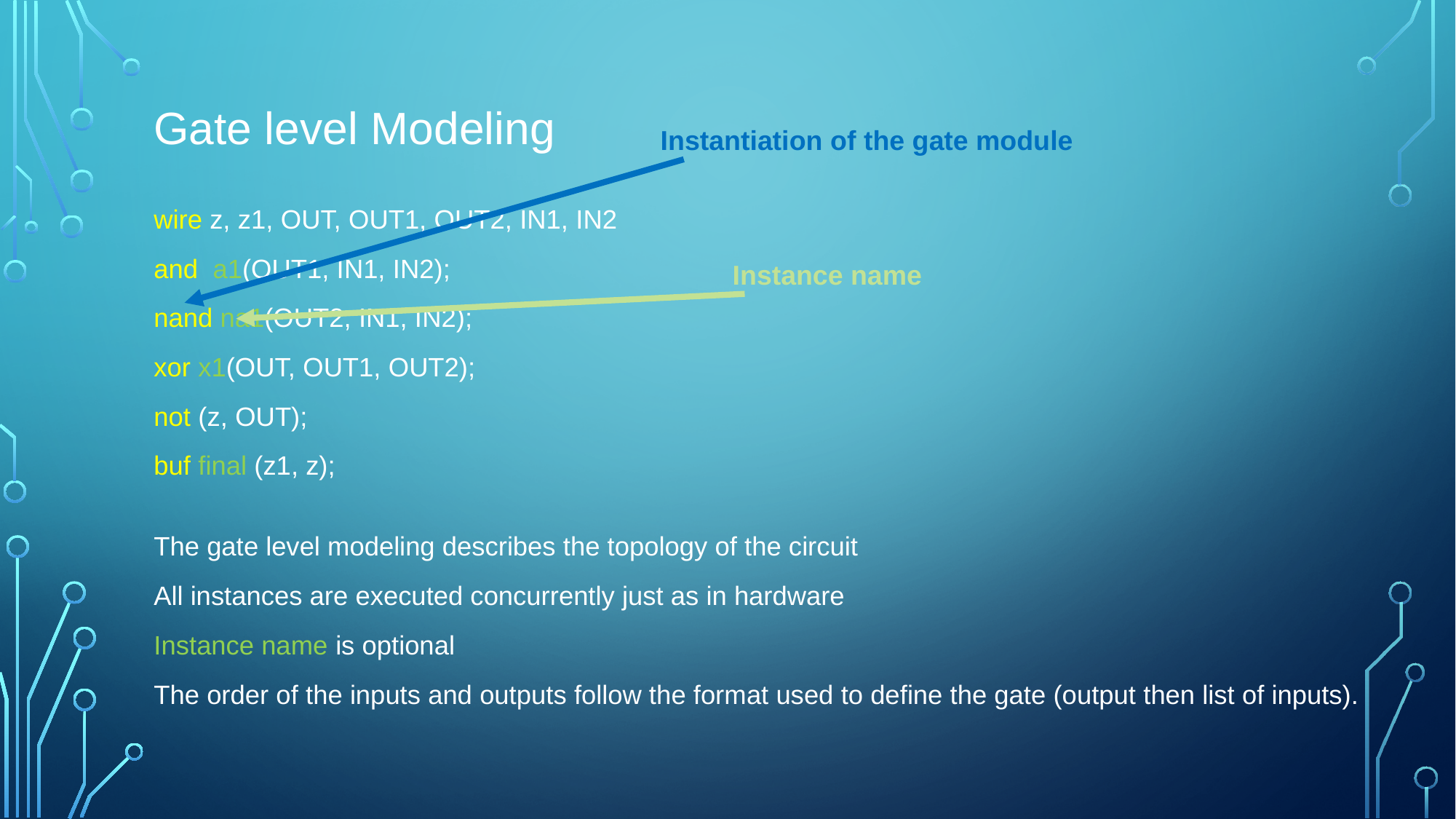

Gate level Modeling

wire z, z1, OUT, OUT1, OUT2, IN1, IN2
and  a1(OUT1, IN1, IN2);
nand na1(OUT2, IN1, IN2);
xor x1(OUT, OUT1, OUT2);
not (z, OUT);
buf final (z1, z);

The gate level modeling describes the topology of the circuit
All instances are executed concurrently just as in hardware
Instance name is optional
The order of the inputs and outputs follow the format used to define the gate (output then list of inputs).

Instantiation of the gate module
Instance name